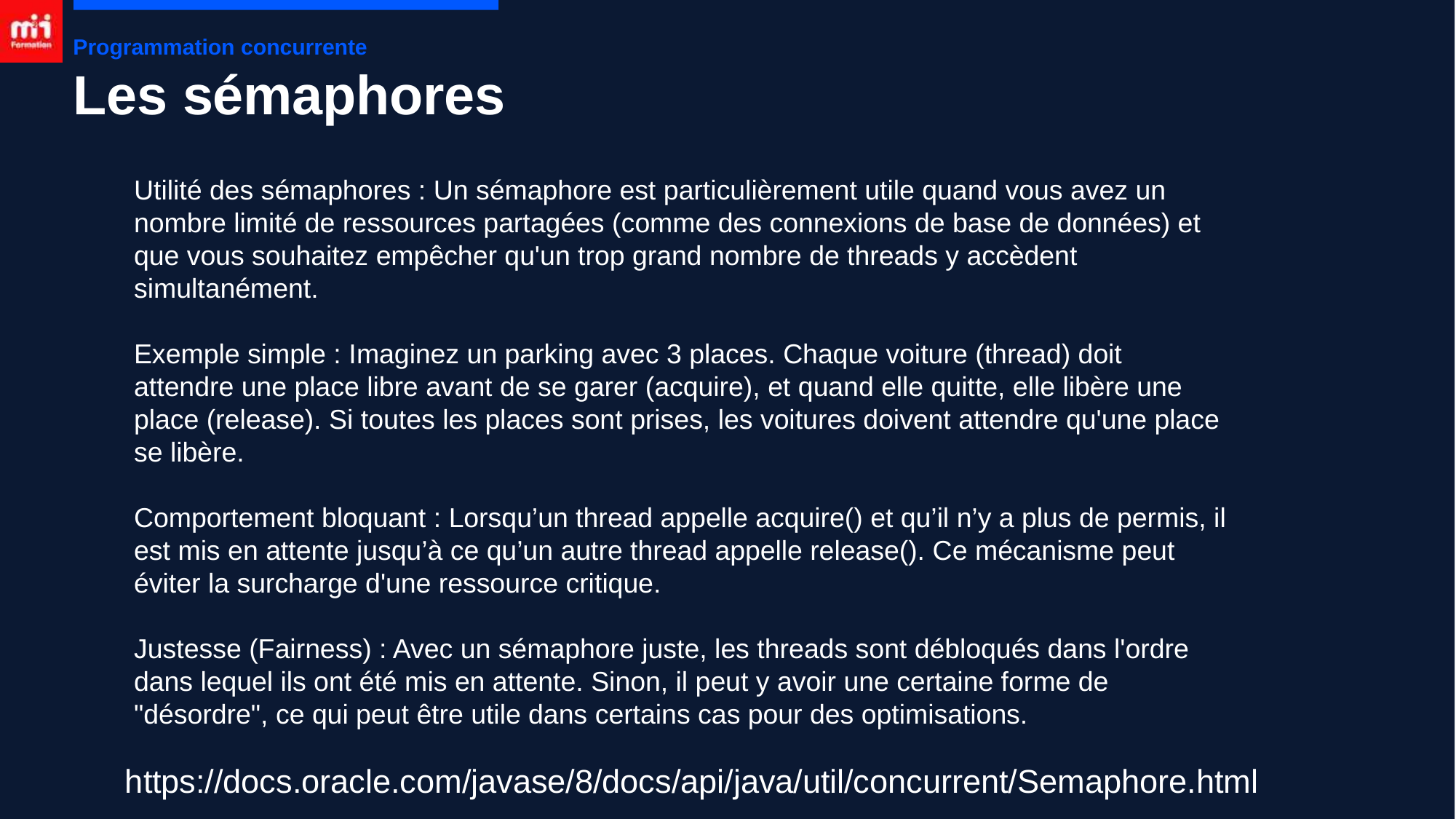

Programmation concurrente
# Les sémaphores
Utilité des sémaphores : Un sémaphore est particulièrement utile quand vous avez un nombre limité de ressources partagées (comme des connexions de base de données) et que vous souhaitez empêcher qu'un trop grand nombre de threads y accèdent simultanément.

Exemple simple : Imaginez un parking avec 3 places. Chaque voiture (thread) doit attendre une place libre avant de se garer (acquire), et quand elle quitte, elle libère une place (release). Si toutes les places sont prises, les voitures doivent attendre qu'une place se libère.

Comportement bloquant : Lorsqu’un thread appelle acquire() et qu’il n’y a plus de permis, il est mis en attente jusqu’à ce qu’un autre thread appelle release(). Ce mécanisme peut éviter la surcharge d'une ressource critique.

Justesse (Fairness) : Avec un sémaphore juste, les threads sont débloqués dans l'ordre dans lequel ils ont été mis en attente. Sinon, il peut y avoir une certaine forme de "désordre", ce qui peut être utile dans certains cas pour des optimisations.

https://docs.oracle.com/javase/8/docs/api/java/util/concurrent/Semaphore.html